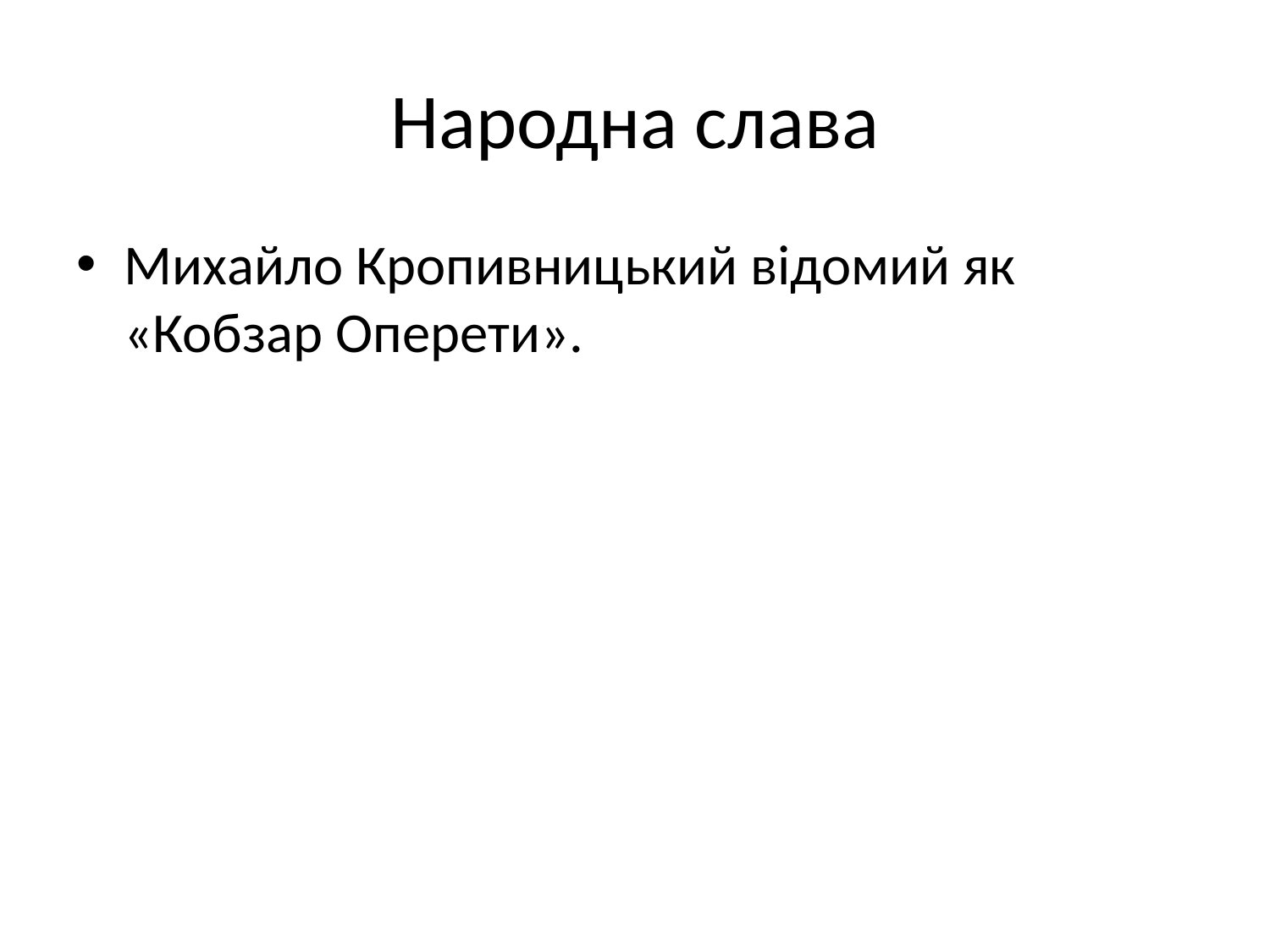

# Народна слава
Михайло Кропивницький відомий як «Кобзар Оперети».